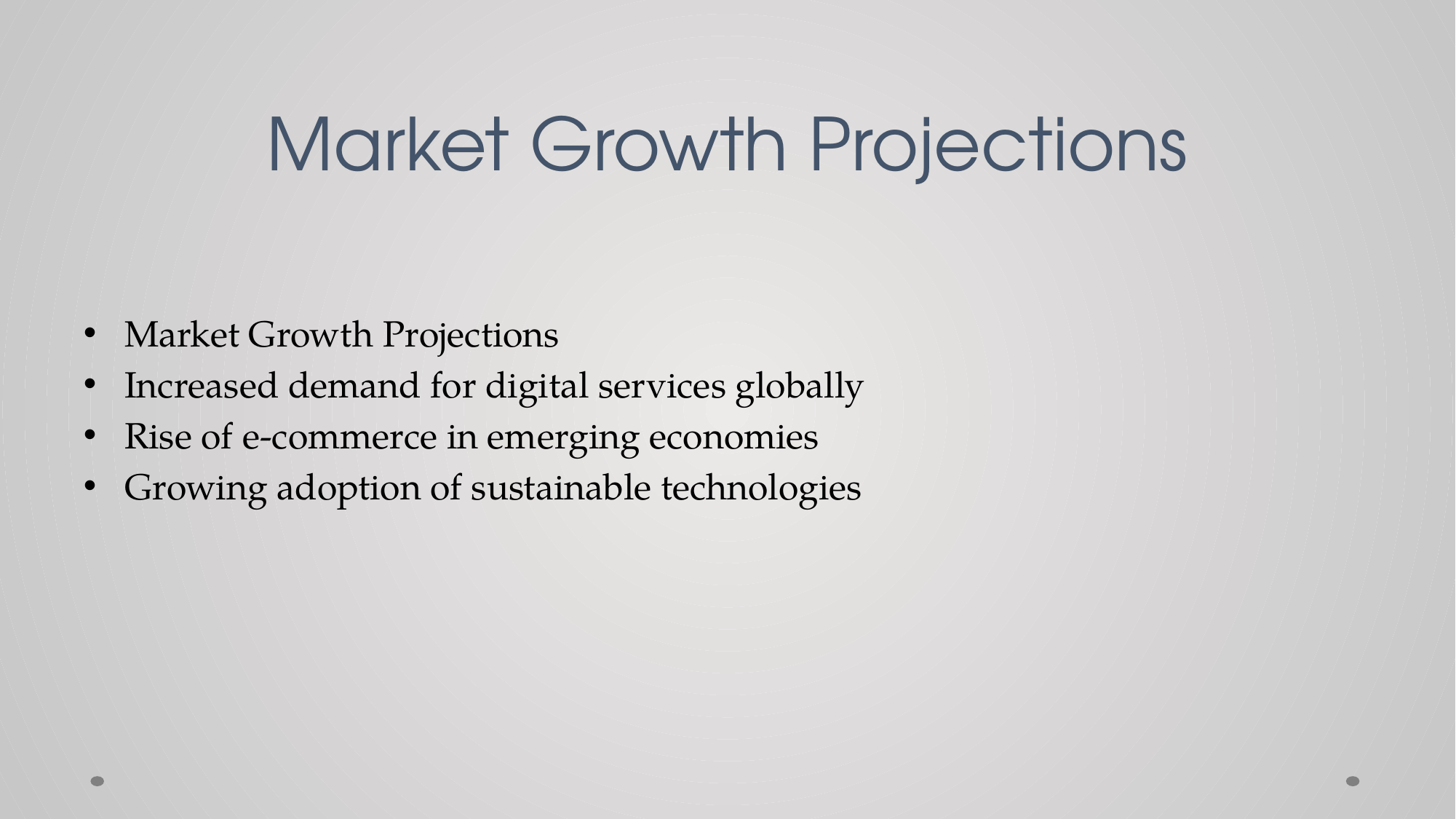

# Market Growth Projections
Market Growth Projections
Increased demand for digital services globally
Rise of e-commerce in emerging economies
Growing adoption of sustainable technologies